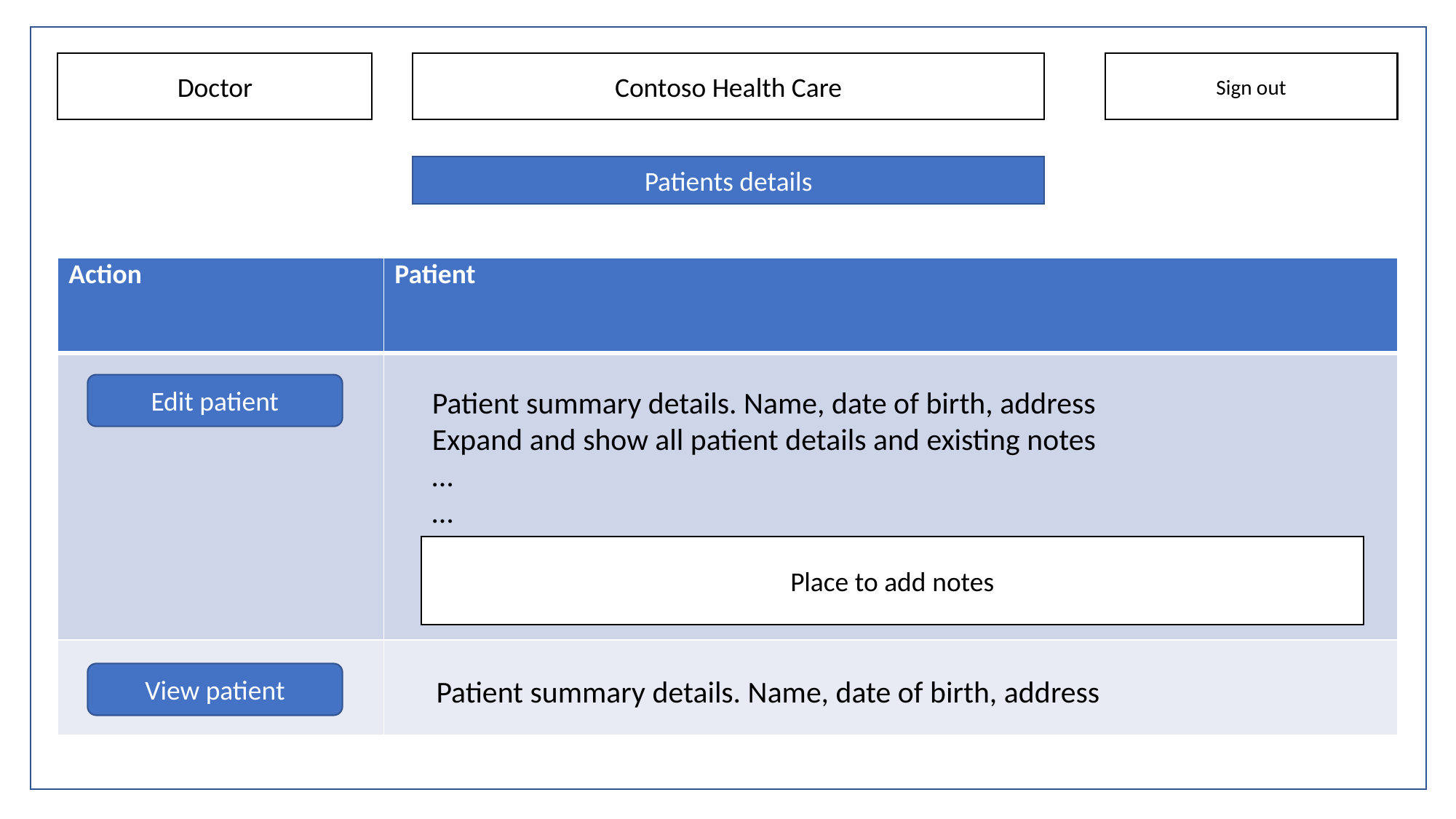

Doctor
Contoso Health Care
Sign out
Patients details
| Action | Patient |
| --- | --- |
|  |  |
|  |  |
Edit patient
Patient summary details. Name, date of birth, address
Expand and show all patient details and existing notes
…
…
Place to add notes
View patient
Patient summary details. Name, date of birth, address